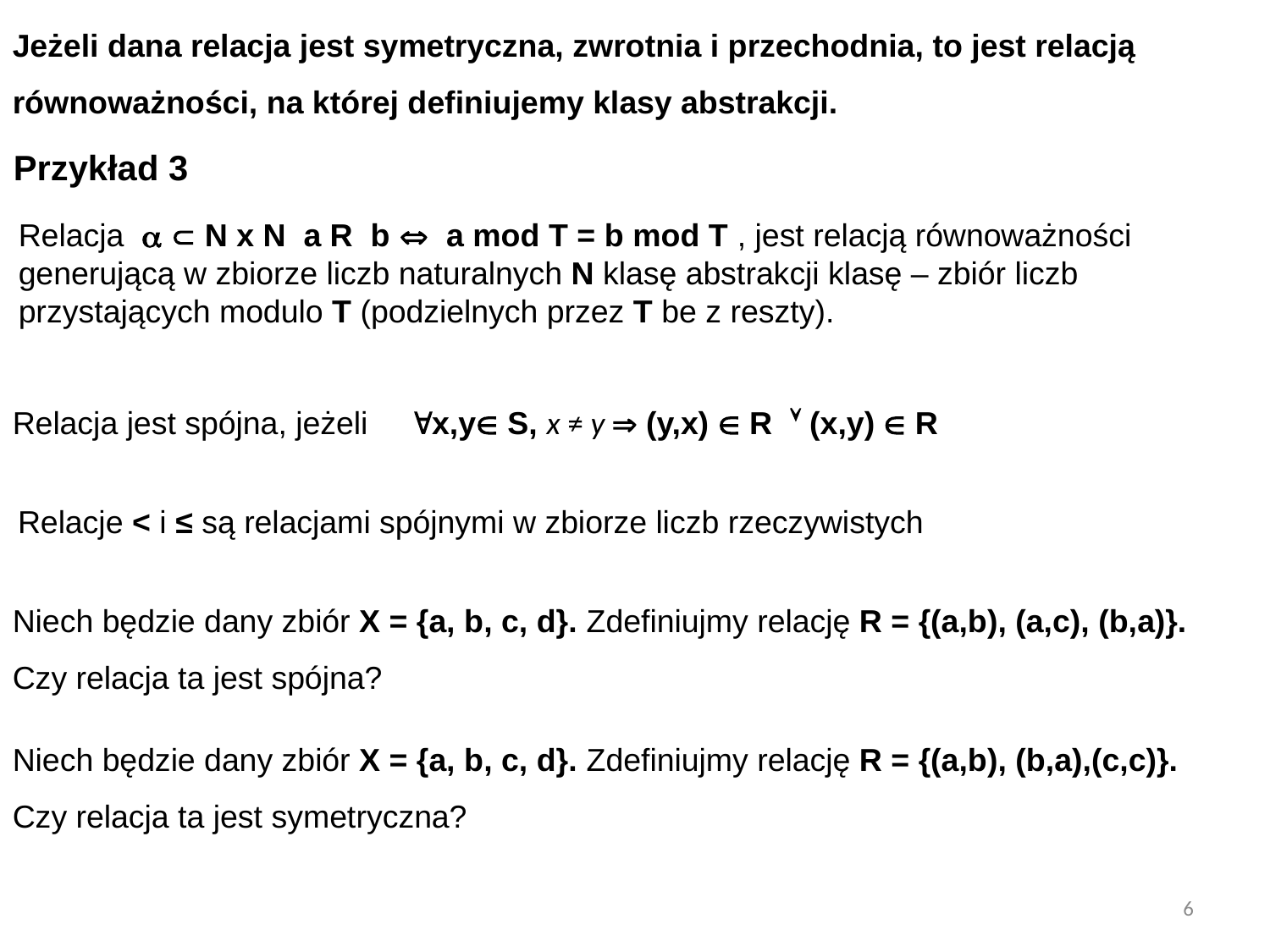

Jeżeli dana relacja jest symetryczna, zwrotnia i przechodnia, to jest relacją
równoważności, na której definiujemy klasy abstrakcji.
Przykład 3
Relacja  α ⊂ N x N  a R  b ⇔  a mod T = b mod T , jest relacją równoważności
generującą w zbiorze liczb naturalnych N klasę abstrakcji klasę – zbiór liczb
przystających modulo T (podzielnych przez T be z reszty).
Relacja jest spójna, jeżeli
∀x,y∈ S, x ≠ y ⇒ (y,x) ∈ R  ∨ (x,y) ∈ R
Relacje < i ≤ są relacjami spójnymi w zbiorze liczb rzeczywistych
Niech będzie dany zbiór X = {a, b, c, d}. Zdefiniujmy relację R = {(a,b), (a,c), (b,a)}.
Czy relacja ta jest spójna?
Niech będzie dany zbiór X = {a, b, c, d}. Zdefiniujmy relację R = {(a,b), (b,a),(c,c)}. Czy relacja ta jest symetryczna?
6